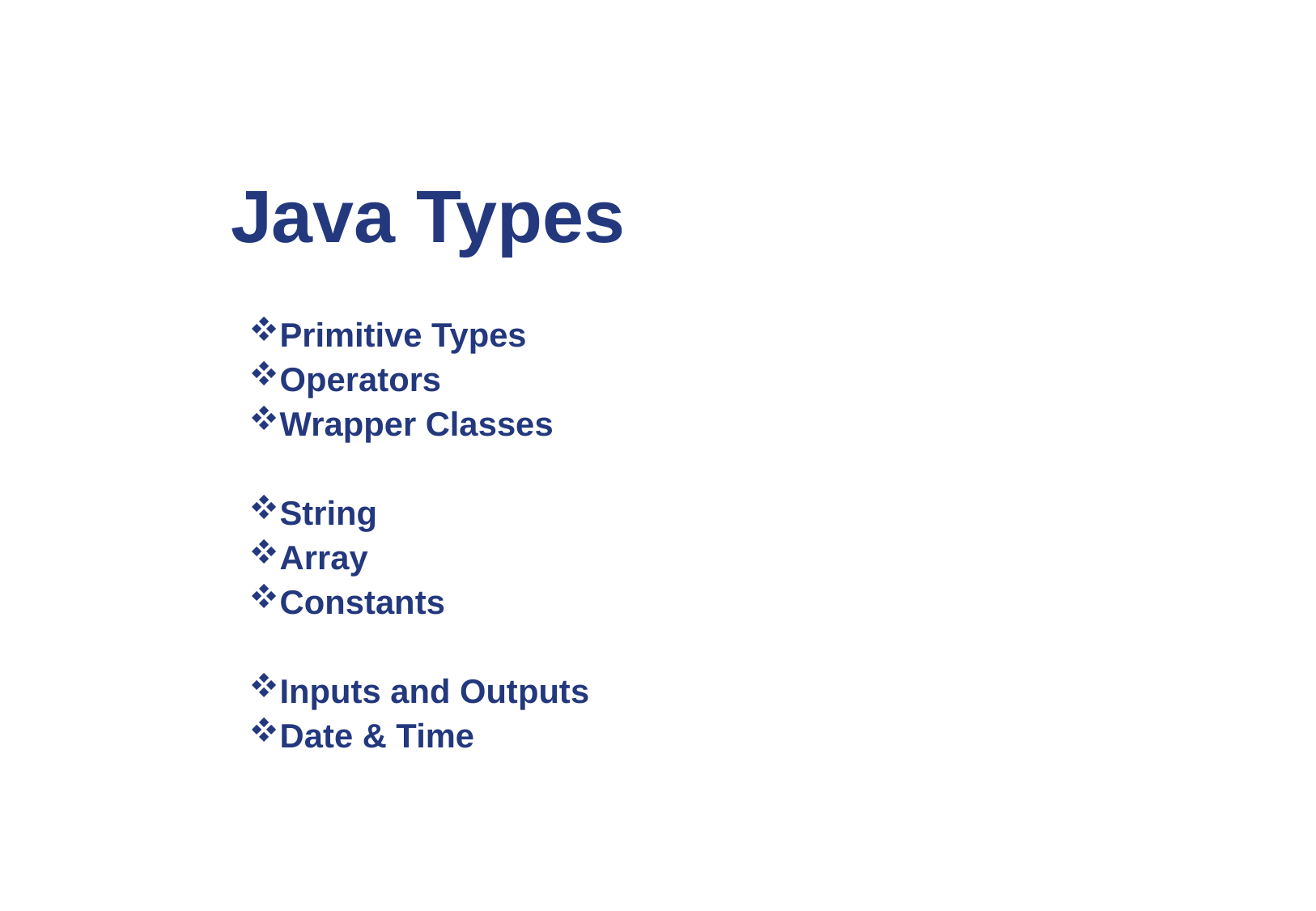

# Java Types
Primitive Types
Operators
Wrapper Classes

String
Array
Constants

Inputs and Outputs
Date & Time